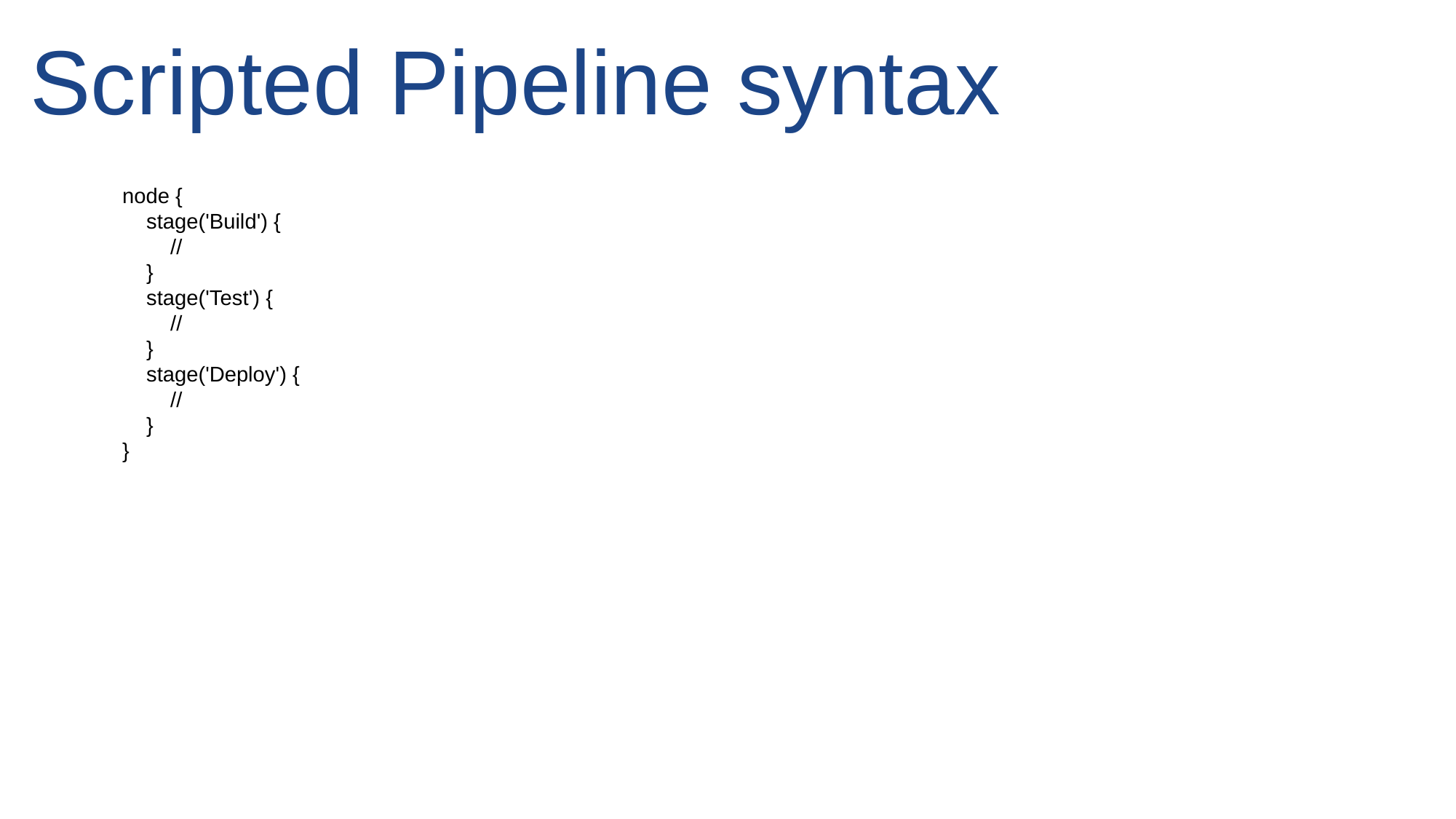

Scripted Pipeline syntax
node {
    stage('Build') {
        //
    }
    stage('Test') {
        //
    }
    stage('Deploy') {
        //
    }
}